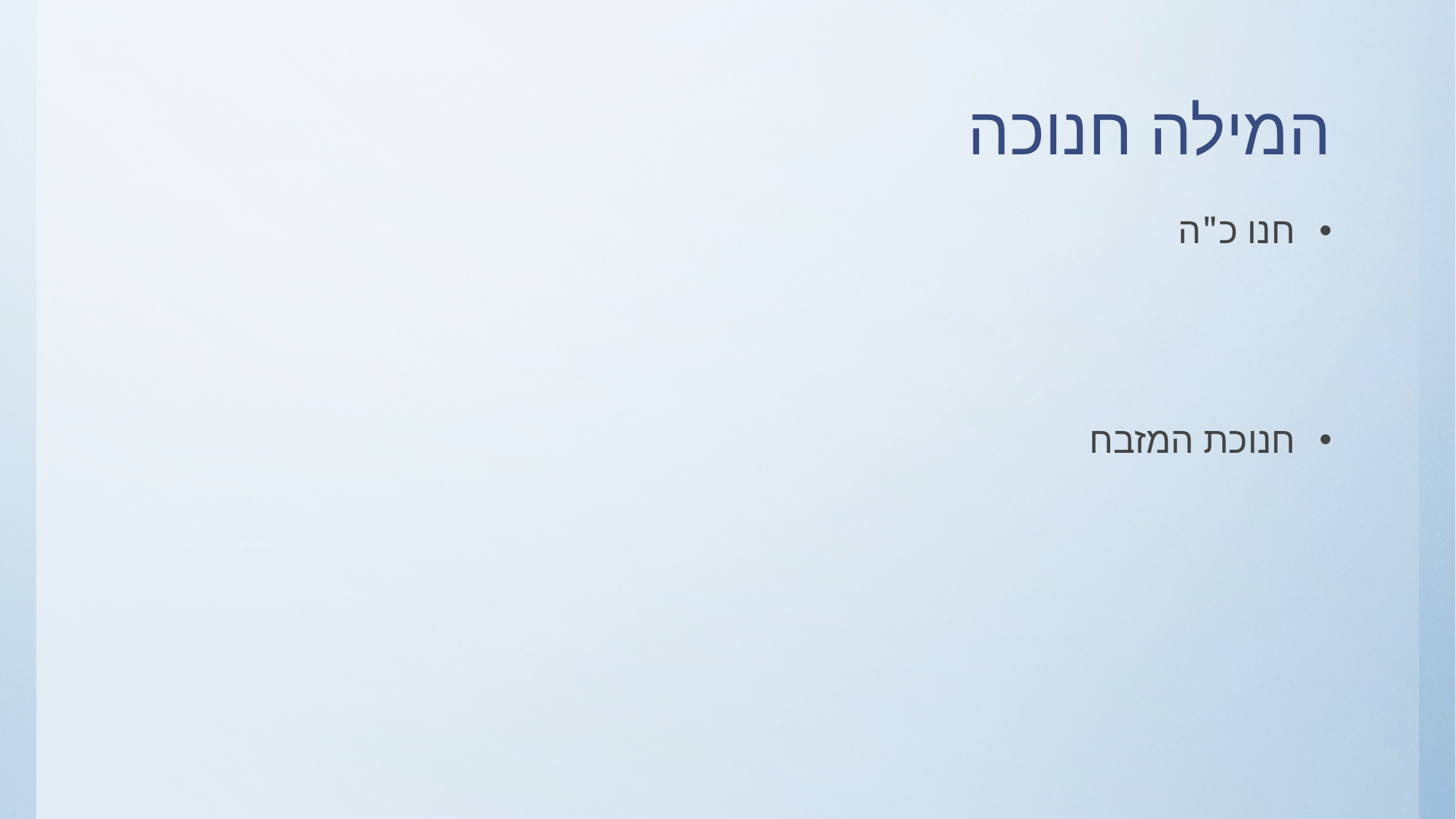

# המילה חנוכה
חנו כ"ה

חנוכת המזבח